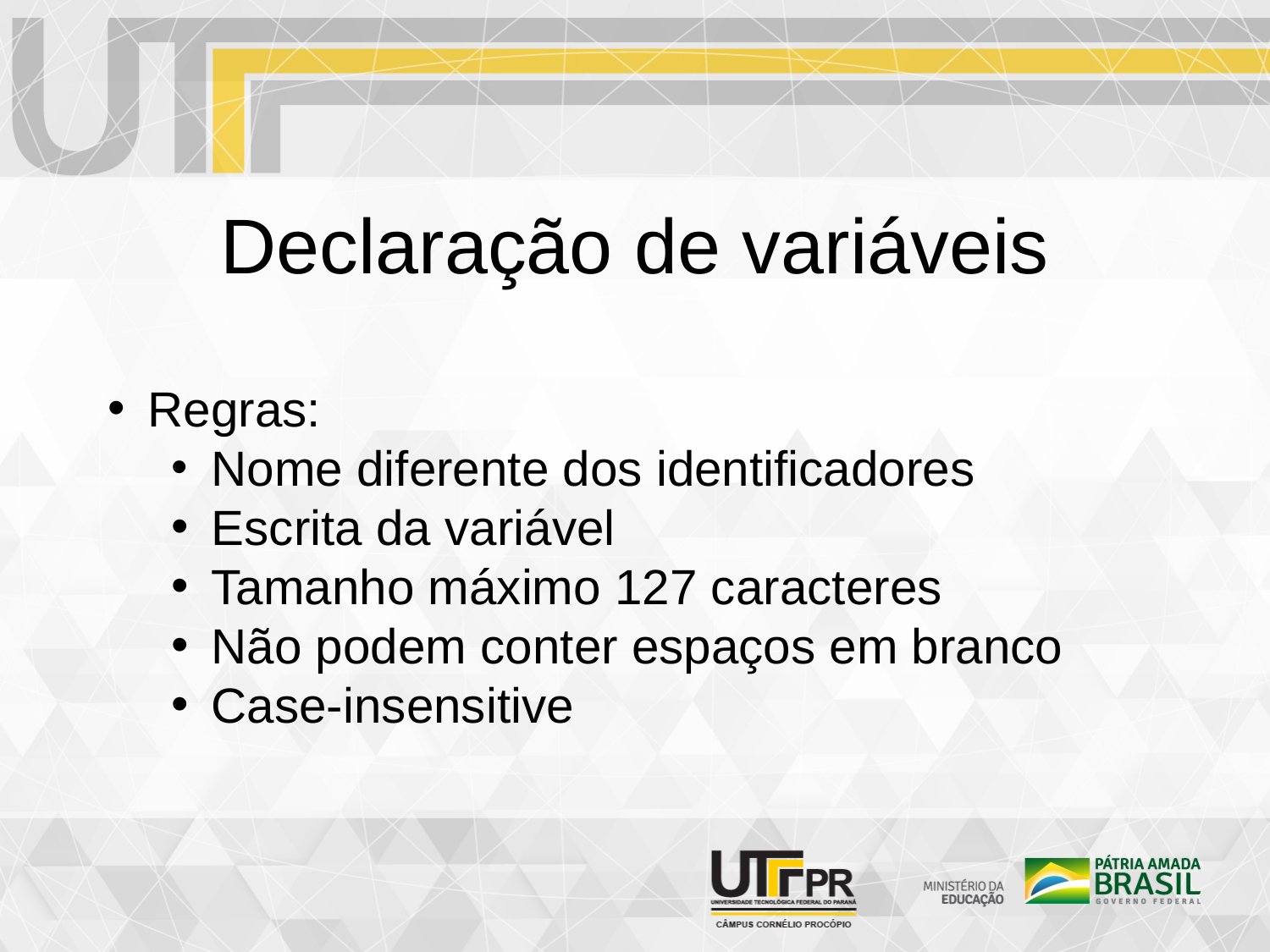

Declaração de variáveis
Regras:
Nome diferente dos identificadores
Escrita da variável
Tamanho máximo 127 caracteres
Não podem conter espaços em branco
Case-insensitive